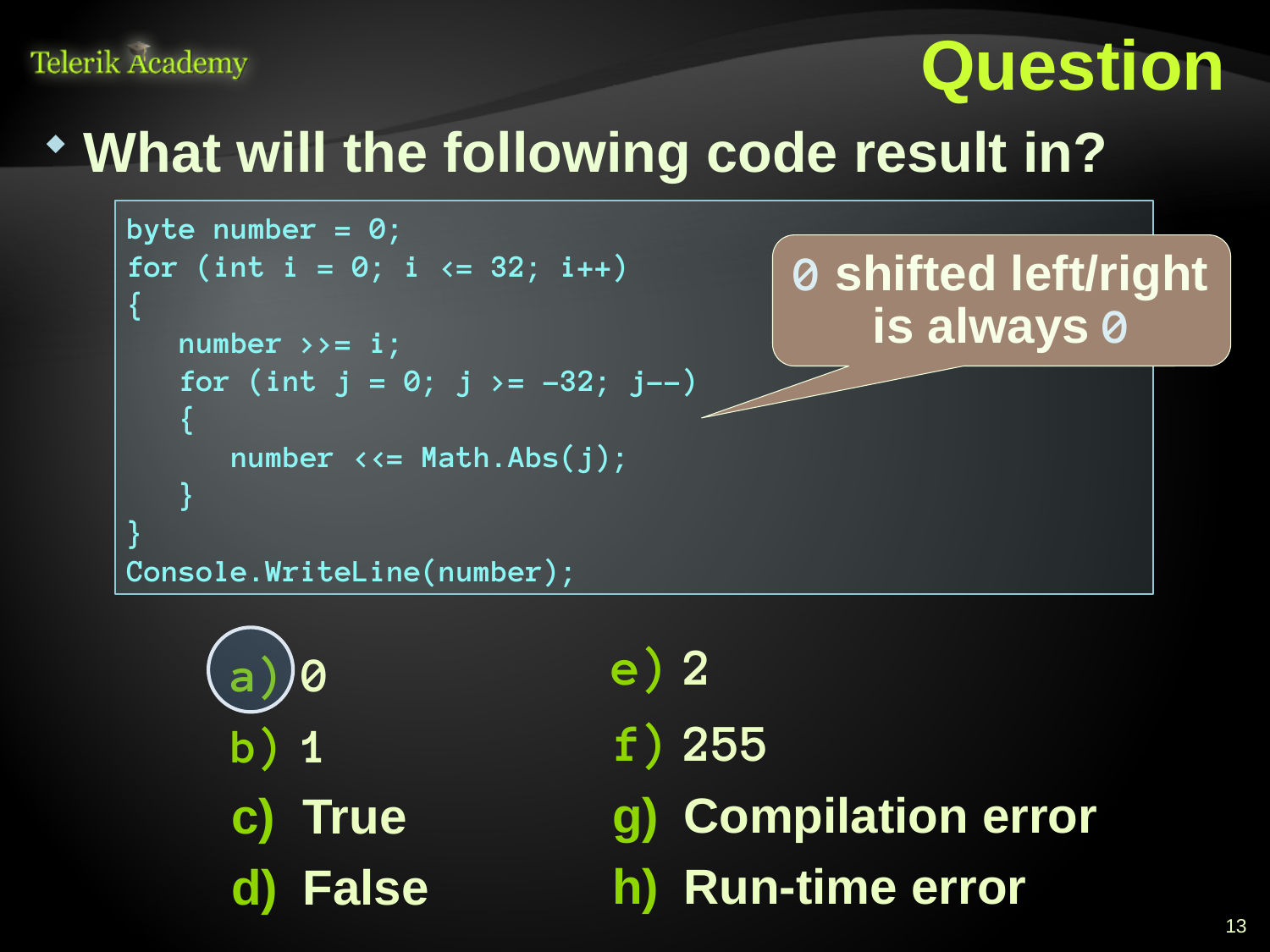

# Question
What will the following code result in?
byte number = 0;
for (int i = 0; i <= 32; i++)
{
   number >>= i;
   for (int j = 0; j >= -32; j--)
   {
      number <<= Math.Abs(j);
   }
}
Console.WriteLine(number);
0 shifted left/right is always 0
2
255
Compilation error
Run-time error
0
1
True
False

13